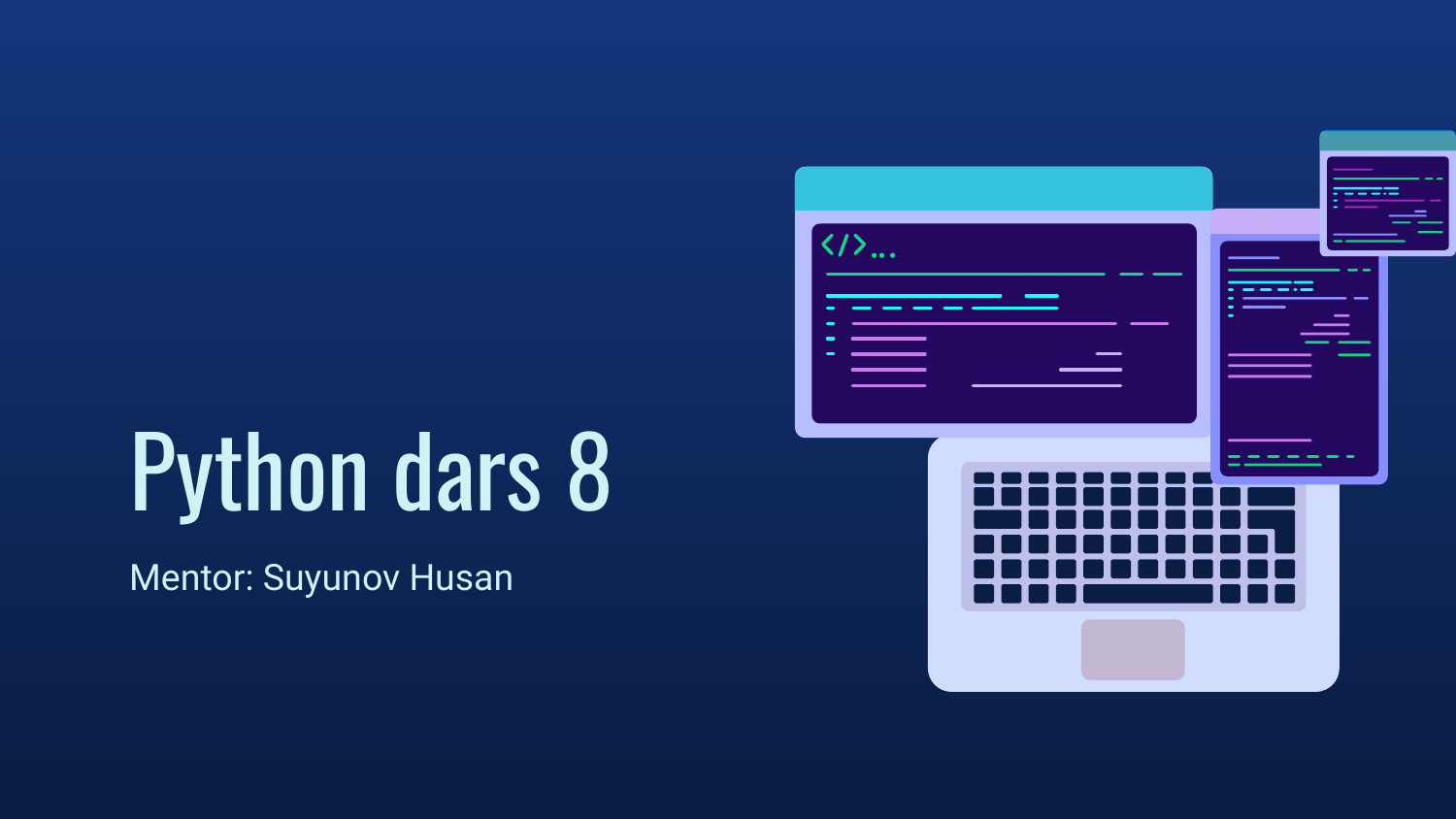

# Python dars 8

Mentor: Suyunov Husan